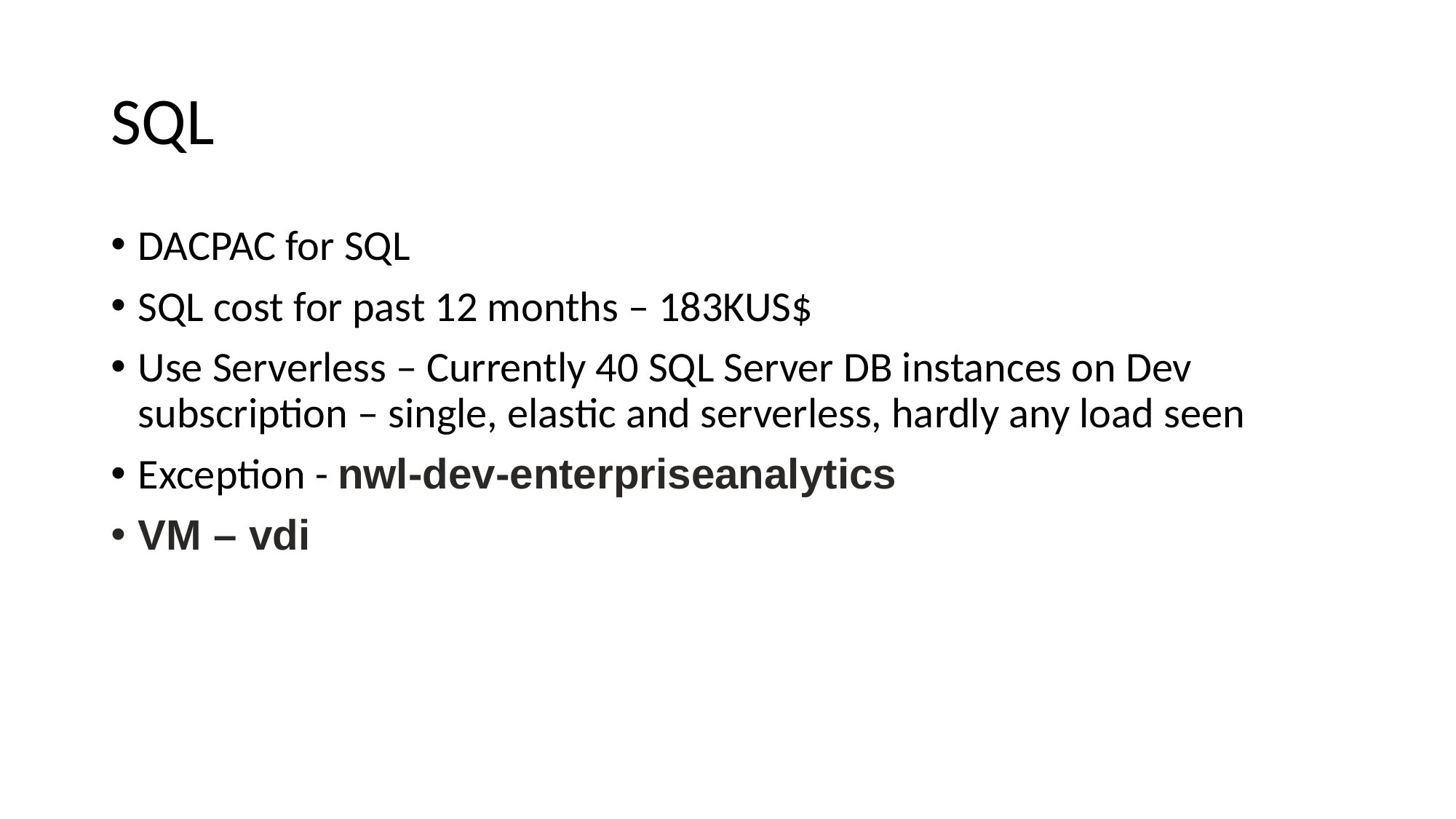

# SQL
DACPAC for SQL
SQL cost for past 12 months – 183KUS$
Use Serverless – Currently 40 SQL Server DB instances on Dev subscription – single, elastic and serverless, hardly any load seen
Exception - nwl-dev-enterpriseanalytics
VM – vdi